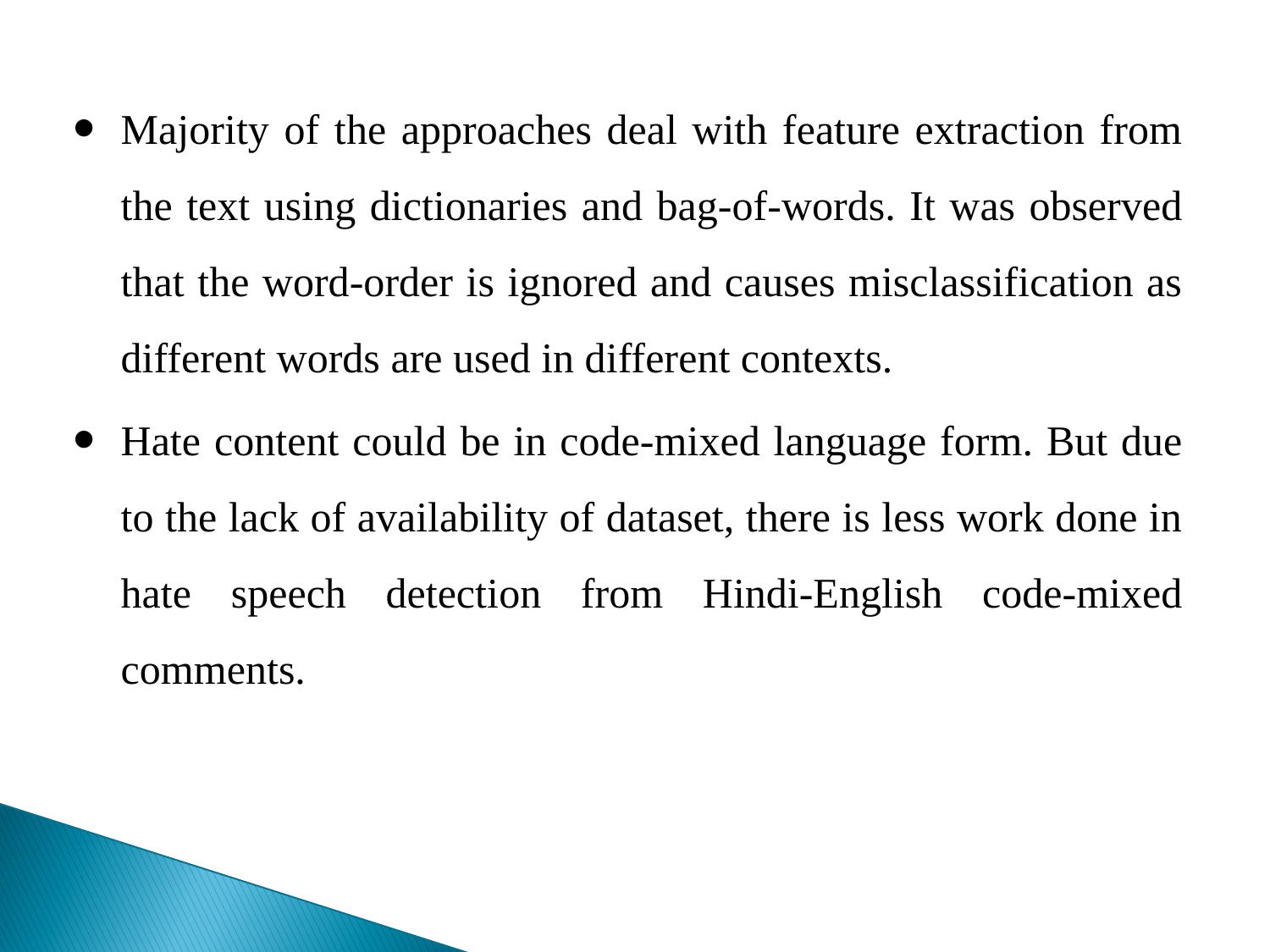

Majority of the approaches deal with feature extraction from the text using dictionaries and bag-of-words. It was observed that the word-order is ignored and causes misclassification as different words are used in different contexts.
Hate content could be in code-mixed language form. But due to the lack of availability of dataset, there is less work done in hate speech detection from Hindi-English code-mixed comments.